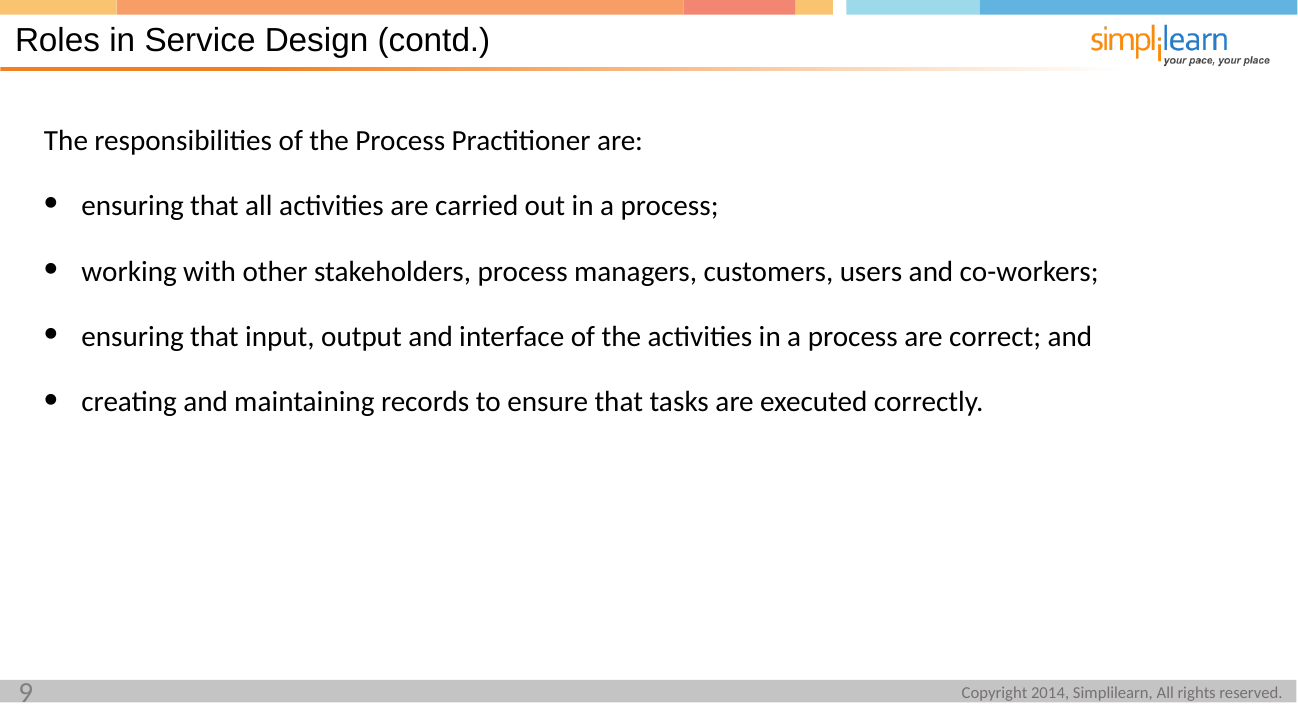

Roles in Service Design (contd.)
The responsibilities of the Process Practitioner are:
ensuring that all activities are carried out in a process;
working with other stakeholders, process managers, customers, users and co-workers;
ensuring that input, output and interface of the activities in a process are correct; and
creating and maintaining records to ensure that tasks are executed correctly.

9